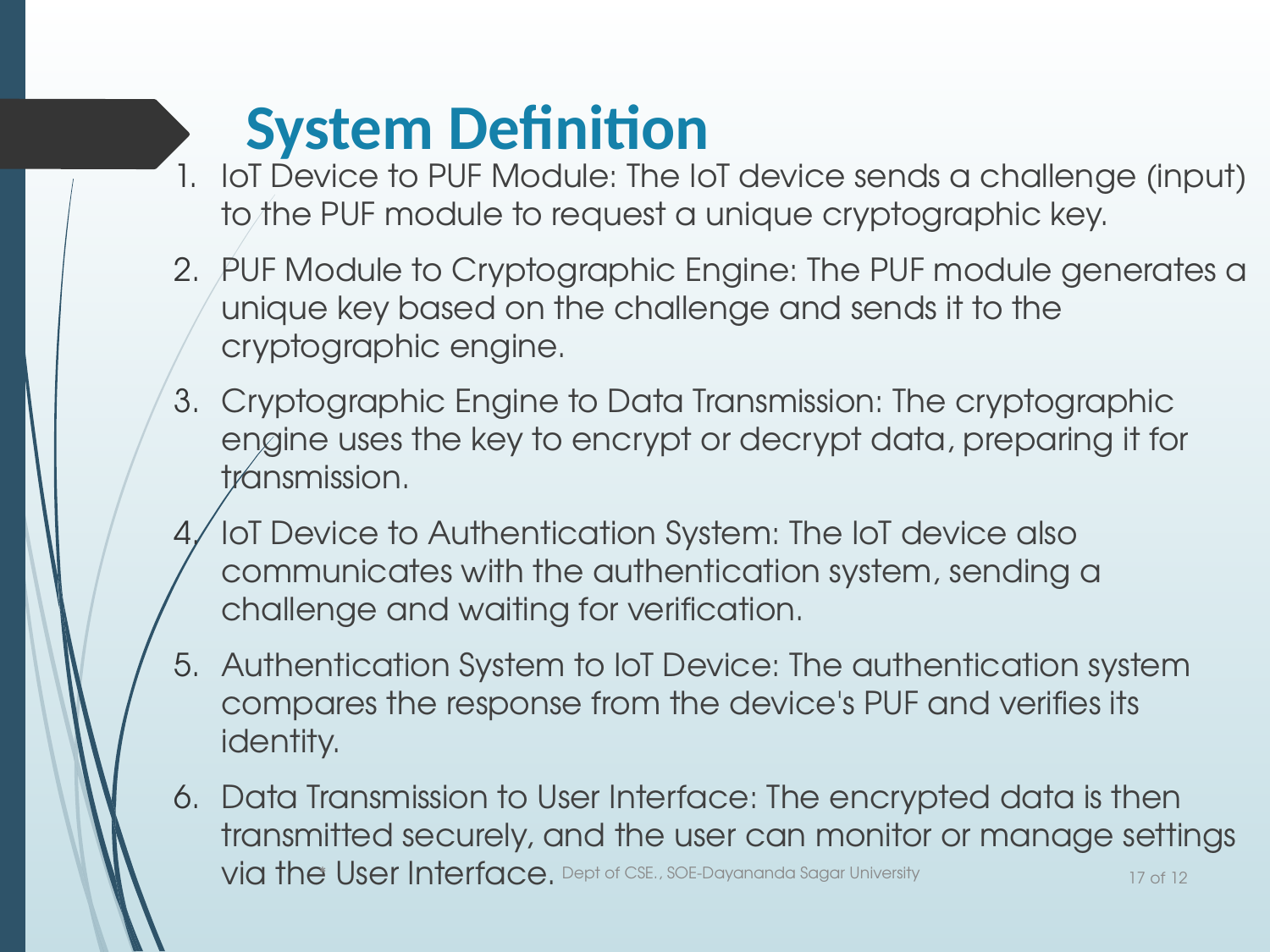

# System Definition
IoT Device to PUF Module: The IoT device sends a challenge (input) to the PUF module to request a unique cryptographic key.
PUF Module to Cryptographic Engine: The PUF module generates a unique key based on the challenge and sends it to the cryptographic engine.
Cryptographic Engine to Data Transmission: The cryptographic engine uses the key to encrypt or decrypt data, preparing it for transmission.
IoT Device to Authentication System: The IoT device also communicates with the authentication system, sending a challenge and waiting for verification.
Authentication System to IoT Device: The authentication system compares the response from the device's PUF and verifies its identity.
Data Transmission to User Interface: The encrypted data is then transmitted securely, and the user can monitor or manage settings via the User Interface.
*
Dept of CSE., SOE-Dayananda Sagar University
17 of 12